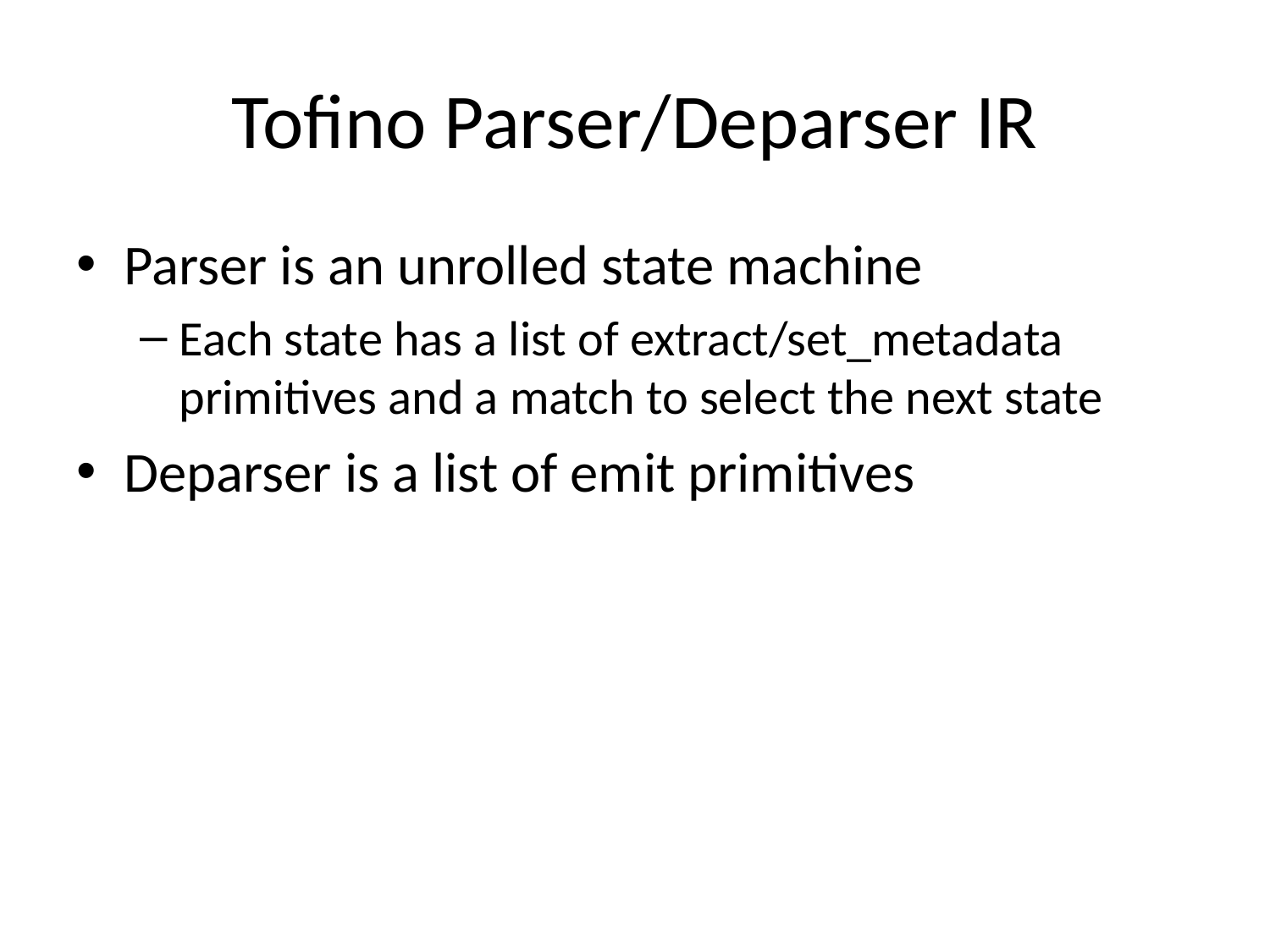

# Tofino Parser/Deparser IR
Parser is an unrolled state machine
Each state has a list of extract/set_metadata primitives and a match to select the next state
Deparser is a list of emit primitives